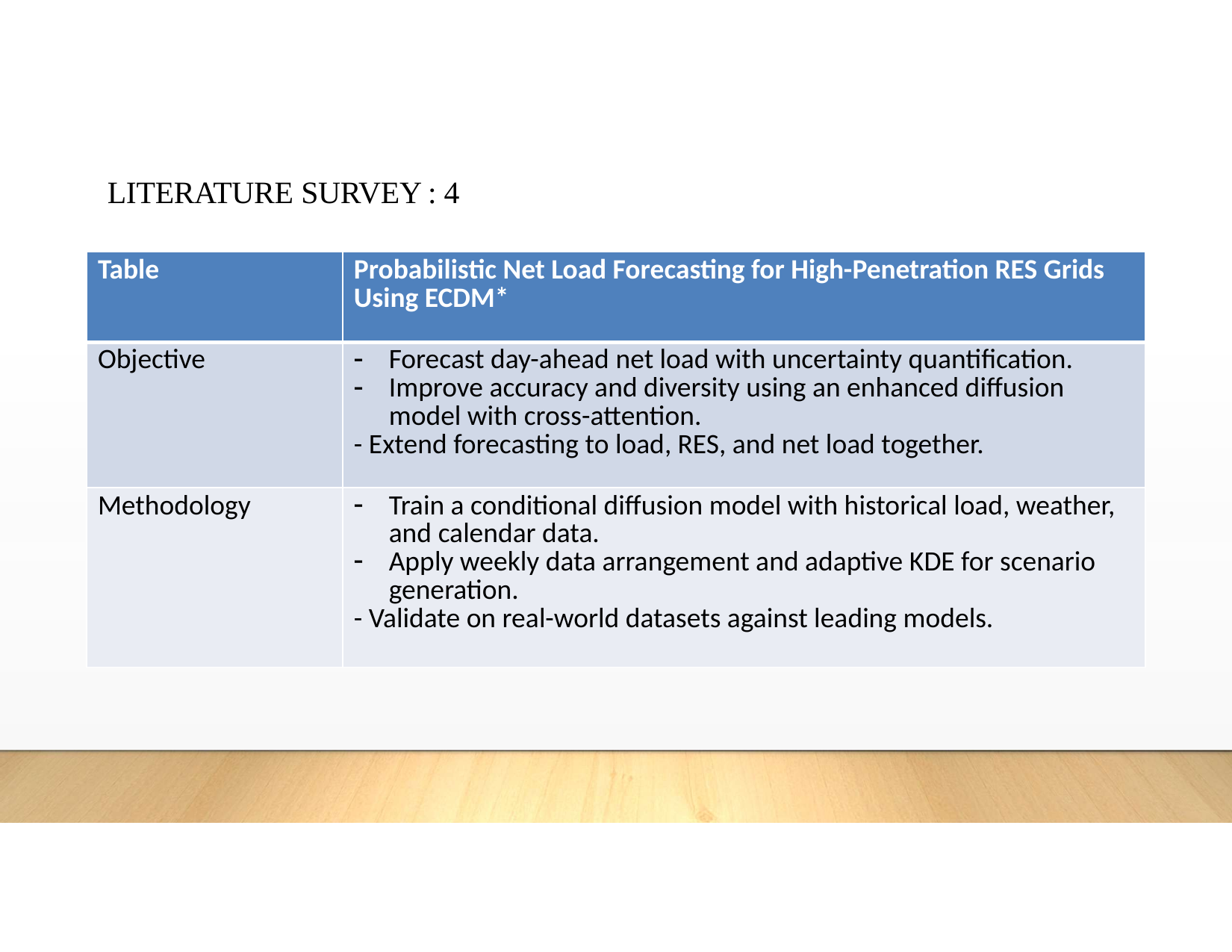

LITERATURE SURVEY : 4
| Table | Probabilistic Net Load Forecasting for High-Penetration RES Grids Using ECDM\* |
| --- | --- |
| Objective | Forecast day-ahead net load with uncertainty quantification. Improve accuracy and diversity using an enhanced diffusion model with cross-attention. - Extend forecasting to load, RES, and net load together. |
| Methodology | Train a conditional diffusion model with historical load, weather, and calendar data. Apply weekly data arrangement and adaptive KDE for scenario generation. - Validate on real-world datasets against leading models. |